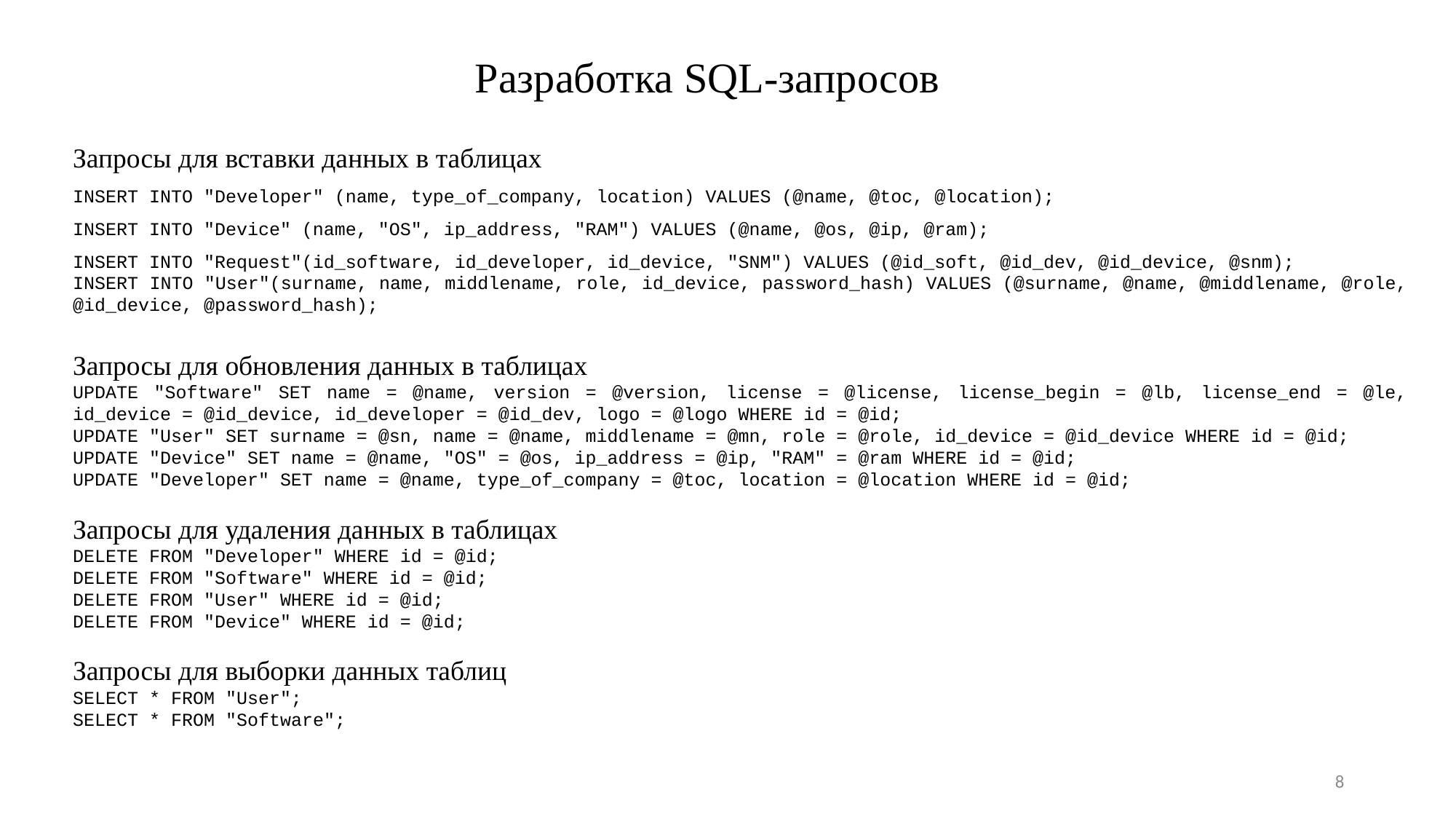

# Разработка SQL-запросов
Запросы для вставки данных в таблицах
INSERT INTO "Developer" (name, type_of_company, location) VALUES (@name, @toc, @location);
INSERT INTO "Device" (name, "OS", ip_address, "RAM") VALUES (@name, @os, @ip, @ram);
INSERT INTO "Request"(id_software, id_developer, id_device, "SNM") VALUES (@id_soft, @id_dev, @id_device, @snm);
INSERT INTO "User"(surname, name, middlename, role, id_device, password_hash) VALUES (@surname, @name, @middlename, @role, @id_device, @password_hash);

Запросы для обновления данных в таблицах
UPDATE "Software" SET name = @name, version = @version, license = @license, license_begin = @lb, license_end = @le, id_device = @id_device, id_developer = @id_dev, logo = @logo WHERE id = @id;
UPDATE "User" SET surname = @sn, name = @name, middlename = @mn, role = @role, id_device = @id_device WHERE id = @id;
UPDATE "Device" SET name = @name, "OS" = @os, ip_address = @ip, "RAM" = @ram WHERE id = @id;
UPDATE "Developer" SET name = @name, type_of_company = @toc, location = @location WHERE id = @id;

Запросы для удаления данных в таблицах
DELETE FROM "Developer" WHERE id = @id;
DELETE FROM "Software" WHERE id = @id;
DELETE FROM "User" WHERE id = @id;
DELETE FROM "Device" WHERE id = @id;

Запросы для выборки данных таблиц
SELECT * FROM "User";
SELECT * FROM "Software";

8